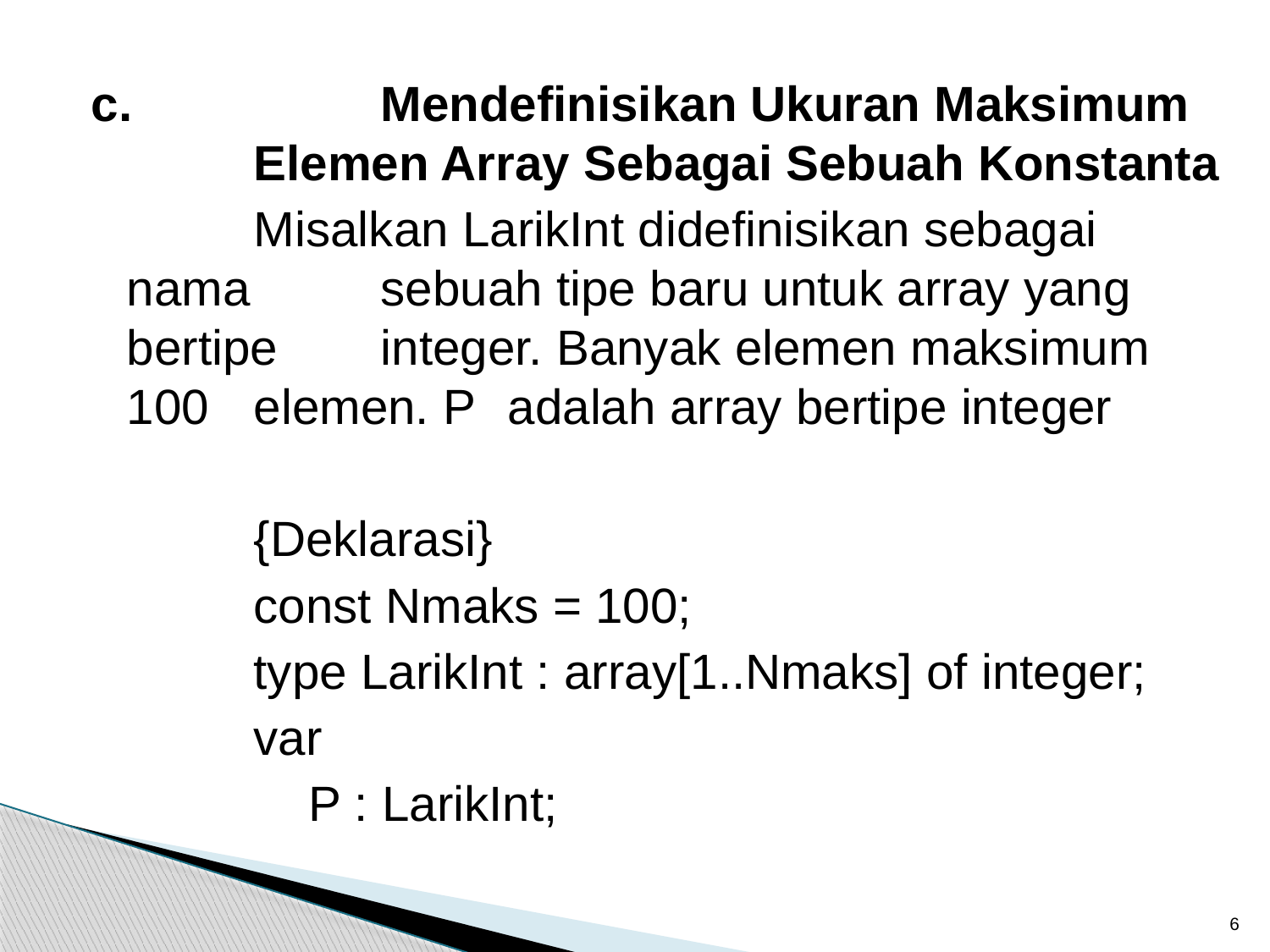

c.		Mendefinisikan Ukuran Maksimum 	Elemen Array Sebagai Sebuah Konstanta
		Misalkan LarikInt didefinisikan sebagai nama 	sebuah tipe baru untuk array yang bertipe 	integer. Banyak elemen maksimum 100 	elemen. P 	adalah array bertipe integer

		{Deklarasi}
		const Nmaks = 100;
		type LarikInt : array[1..Nmaks] of integer;
		var
		    P : LarikInt;
6